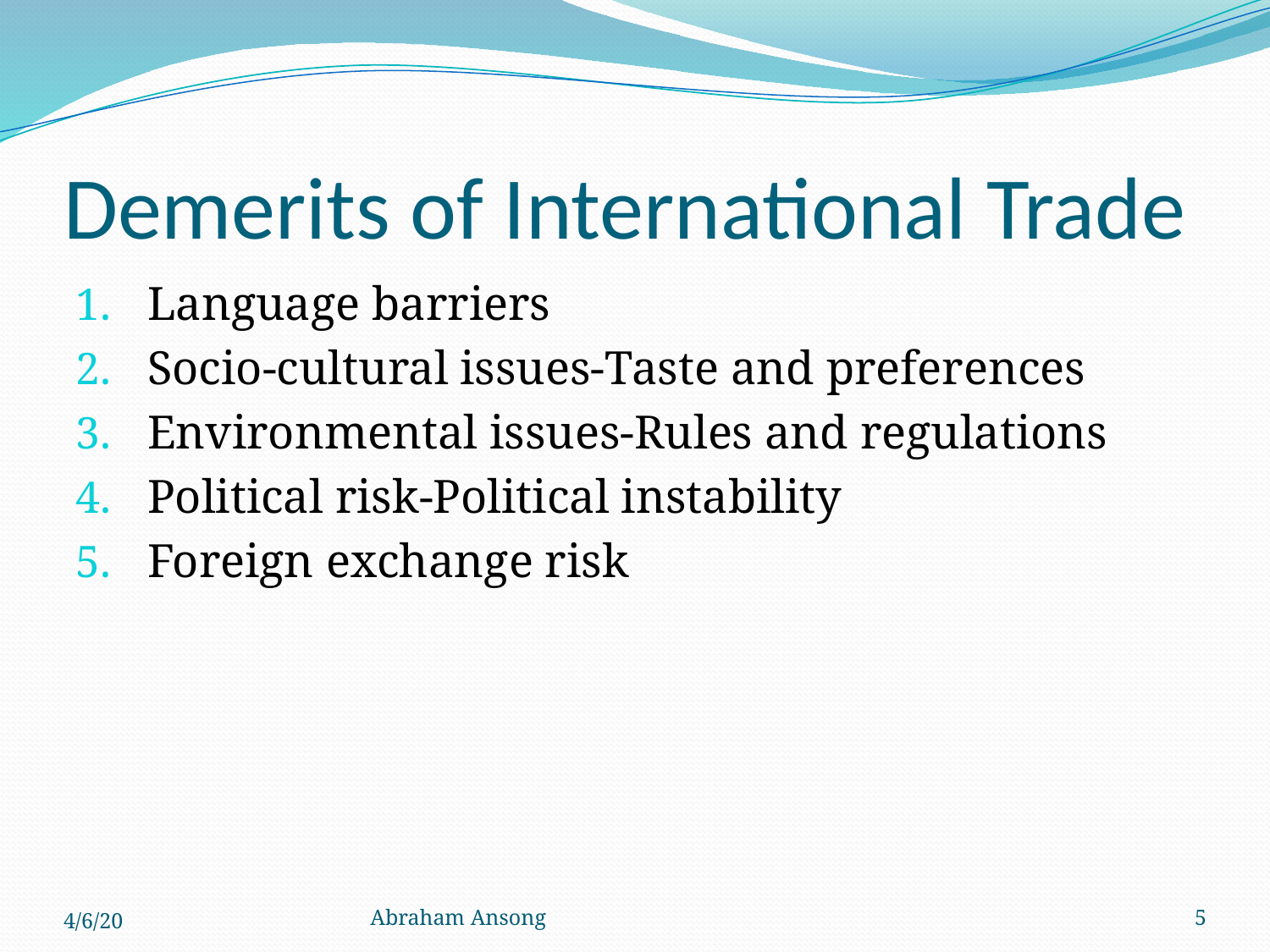

# Demerits of International Trade
Language barriers
Socio-cultural issues-Taste and preferences
Environmental issues-Rules and regulations
Political risk-Political instability
Foreign exchange risk
4/6/20
Abraham Ansong
5